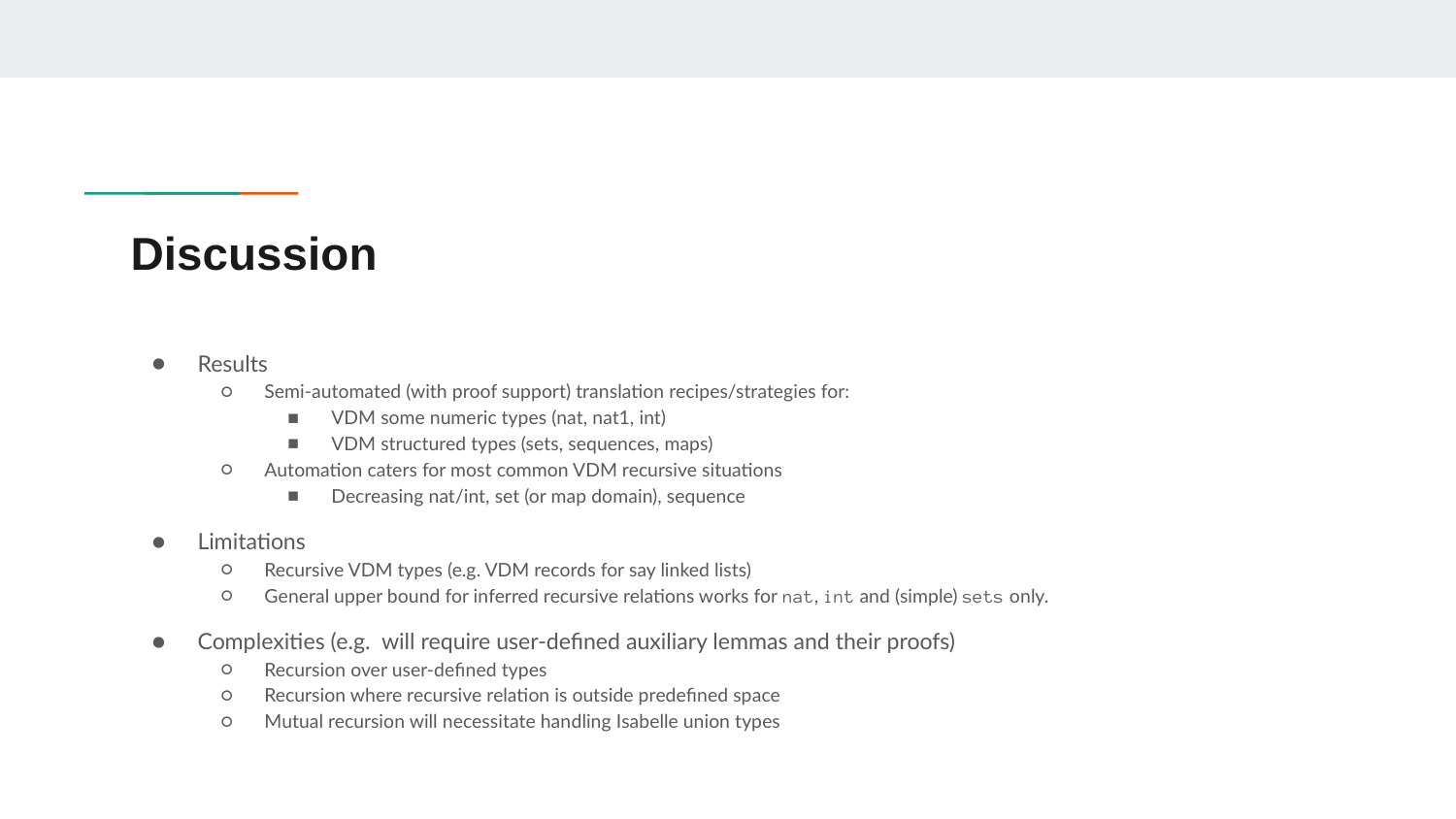

# Discussion
Results
Semi-automated (with proof support) translation recipes/strategies for:
VDM some numeric types (nat, nat1, int)
VDM structured types (sets, sequences, maps)
Automation caters for most common VDM recursive situations
Decreasing nat/int, set (or map domain), sequence
Limitations
Recursive VDM types (e.g. VDM records for say linked lists)
General upper bound for inferred recursive relations works for nat, int and (simple) sets only.
Complexities (e.g.  will require user-defined auxiliary lemmas and their proofs)
Recursion over user-defined types
Recursion where recursive relation is outside predefined space
Mutual recursion will necessitate handling Isabelle union types